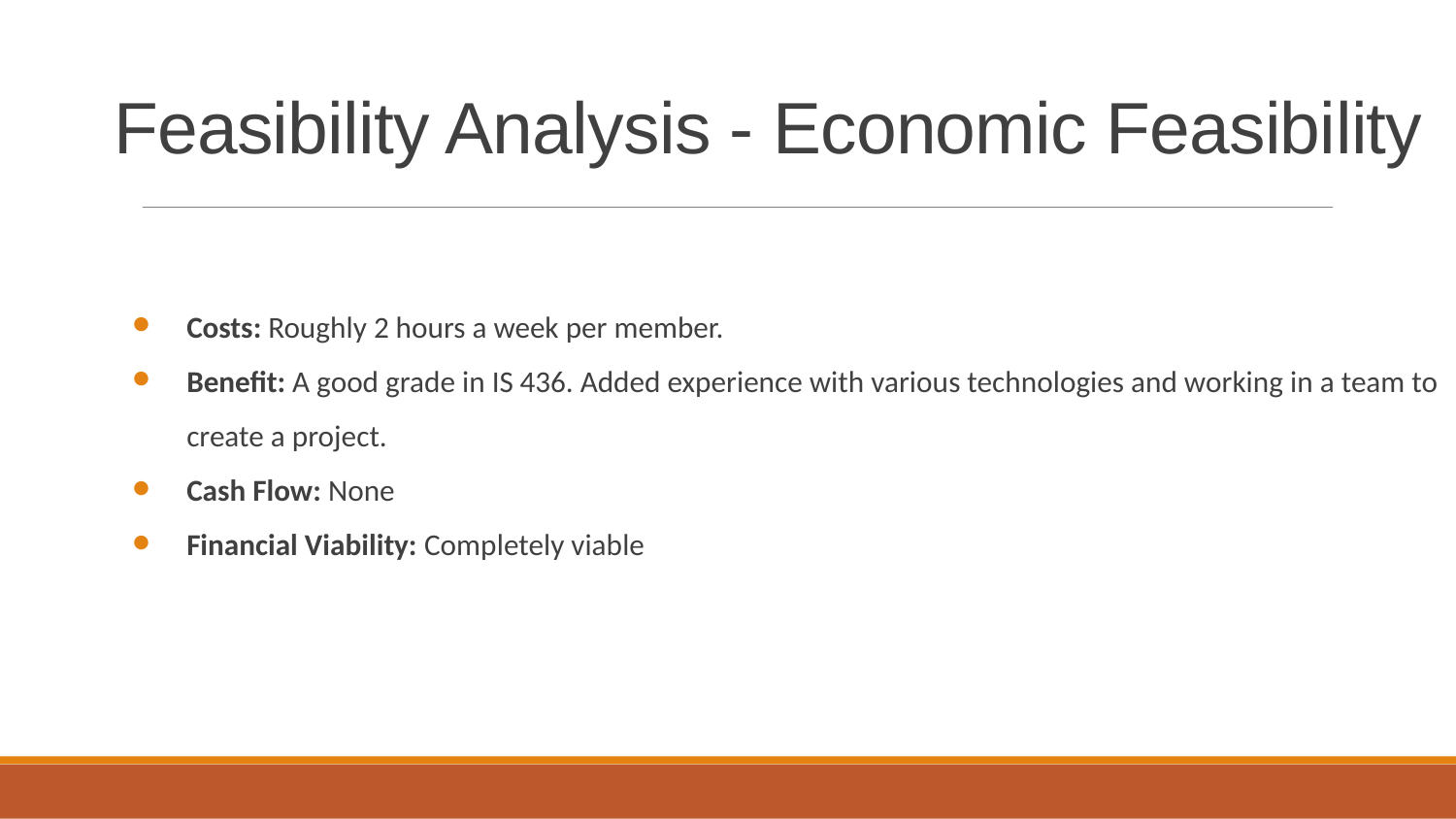

# Feasibility Analysis - Economic Feasibility
Costs: Roughly 2 hours a week per member.
Benefit: A good grade in IS 436. Added experience with various technologies and working in a team to create a project.
Cash Flow: None
Financial Viability: Completely viable